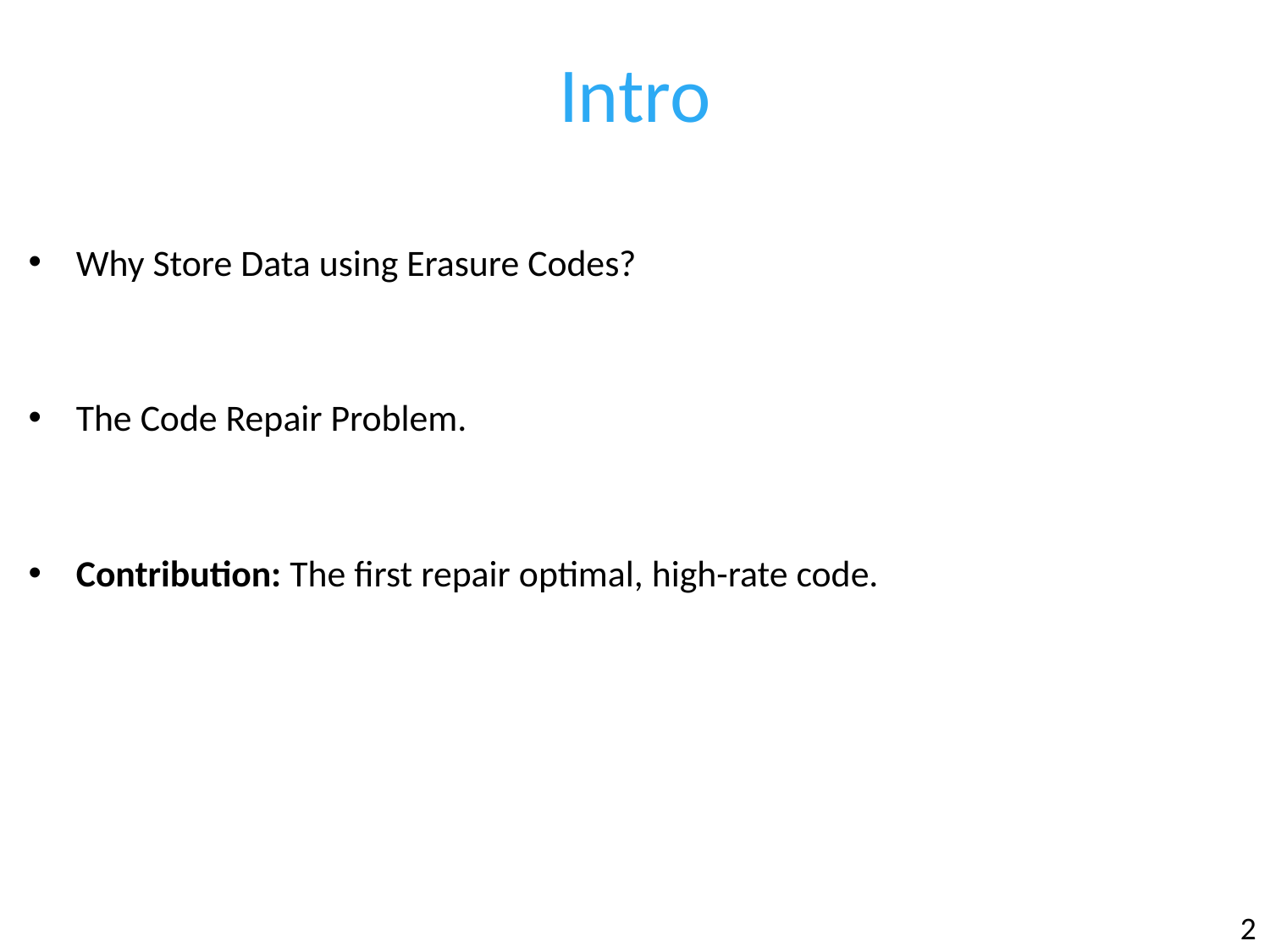

# Intro
Why Store Data using Erasure Codes?

The Code Repair Problem.

Contribution: The first repair optimal, high-rate code.
2